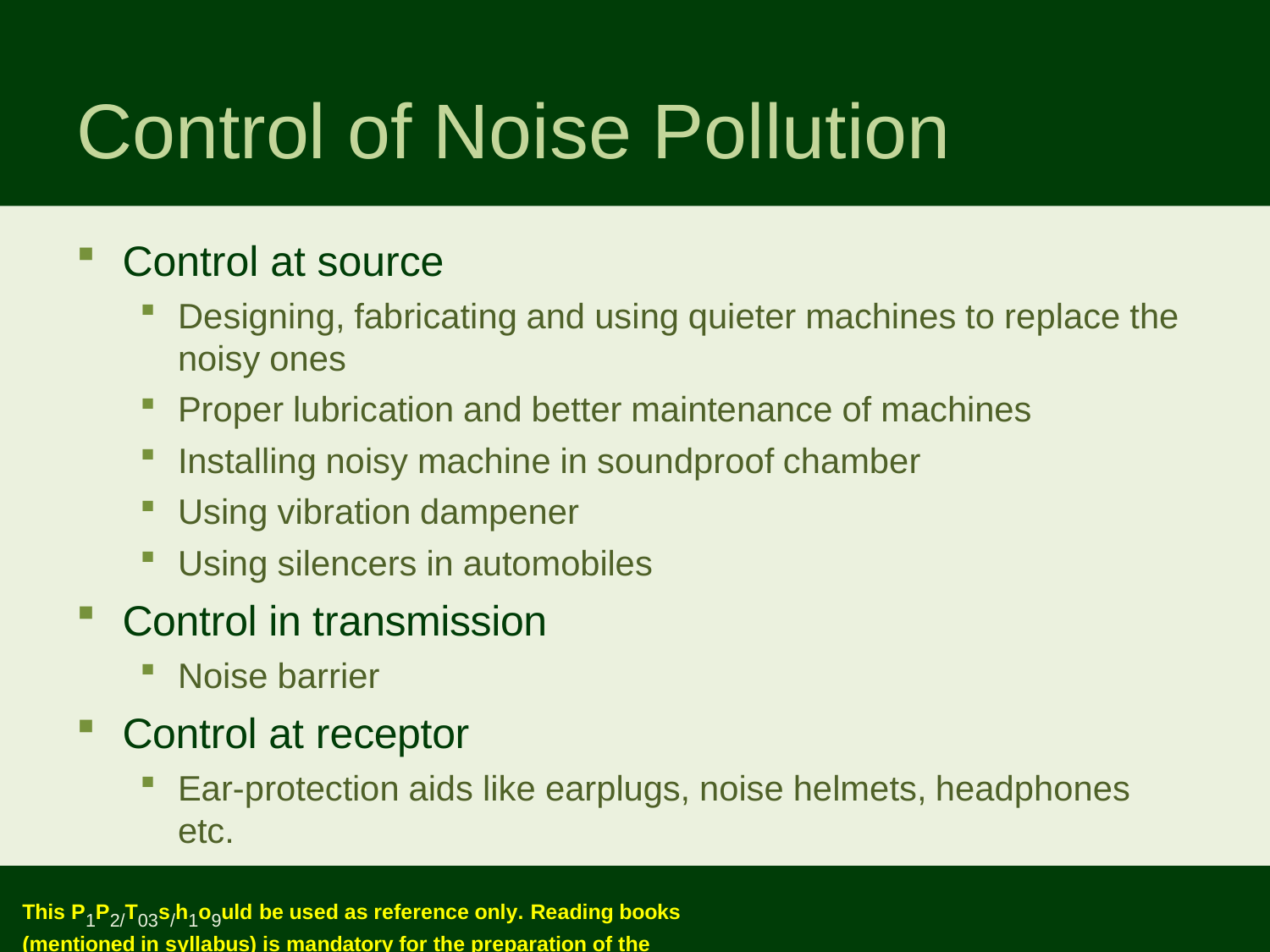

# Control of Noise Pollution
Control at source
Designing, fabricating and using quieter machines to replace the noisy ones
Proper lubrication and better maintenance of machines
Installing noisy machine in soundproof chamber
Using vibration dampener
Using silencers in automobiles
Control in transmission
Noise barrier
Control at receptor
Ear-protection aids like earplugs, noise helmets, headphones etc.
This P1P2/T03s/h1o9uld be used as reference only. Reading books (mentioned in syllabus) is mandatory for the preparation of the examinations.